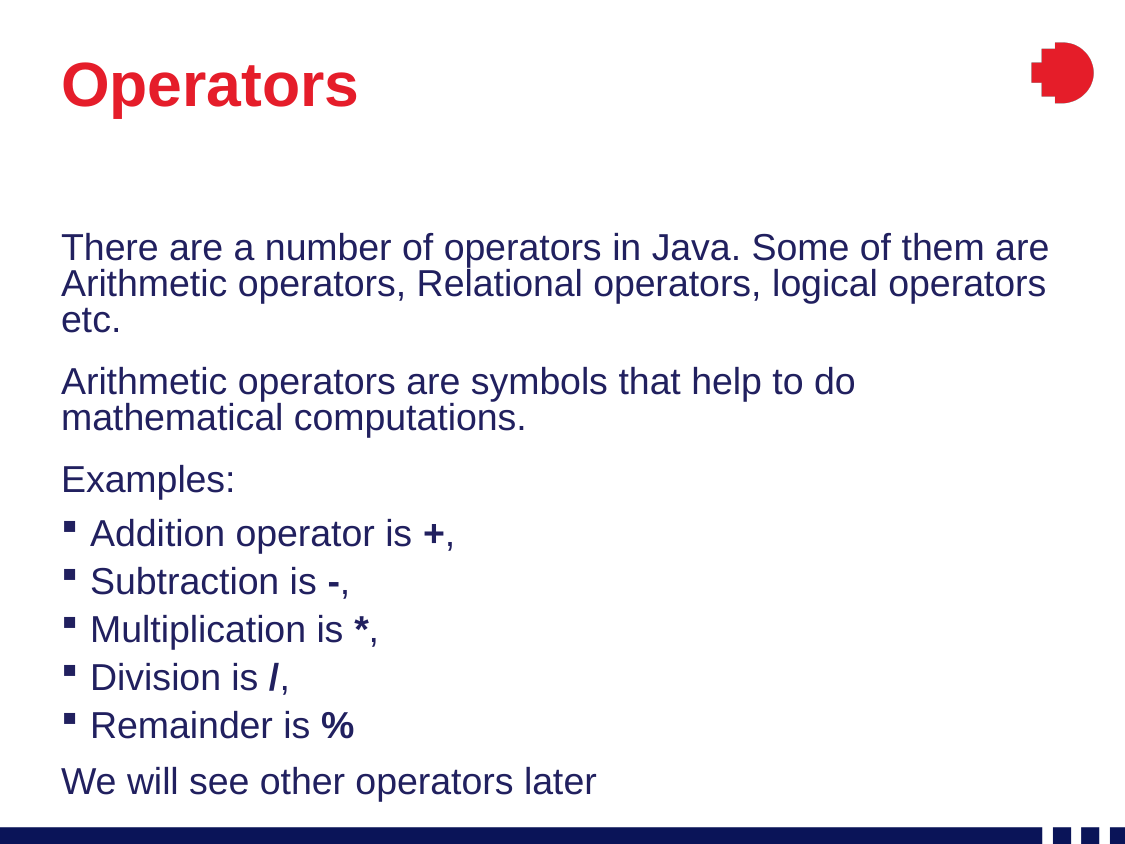

# Operators
There are a number of operators in Java. Some of them are Arithmetic operators, Relational operators, logical operators etc.
Arithmetic operators are symbols that help to do mathematical computations.
Examples:
Addition operator is +,
Subtraction is -,
Multiplication is *,
Division is /,
Remainder is %
We will see other operators later